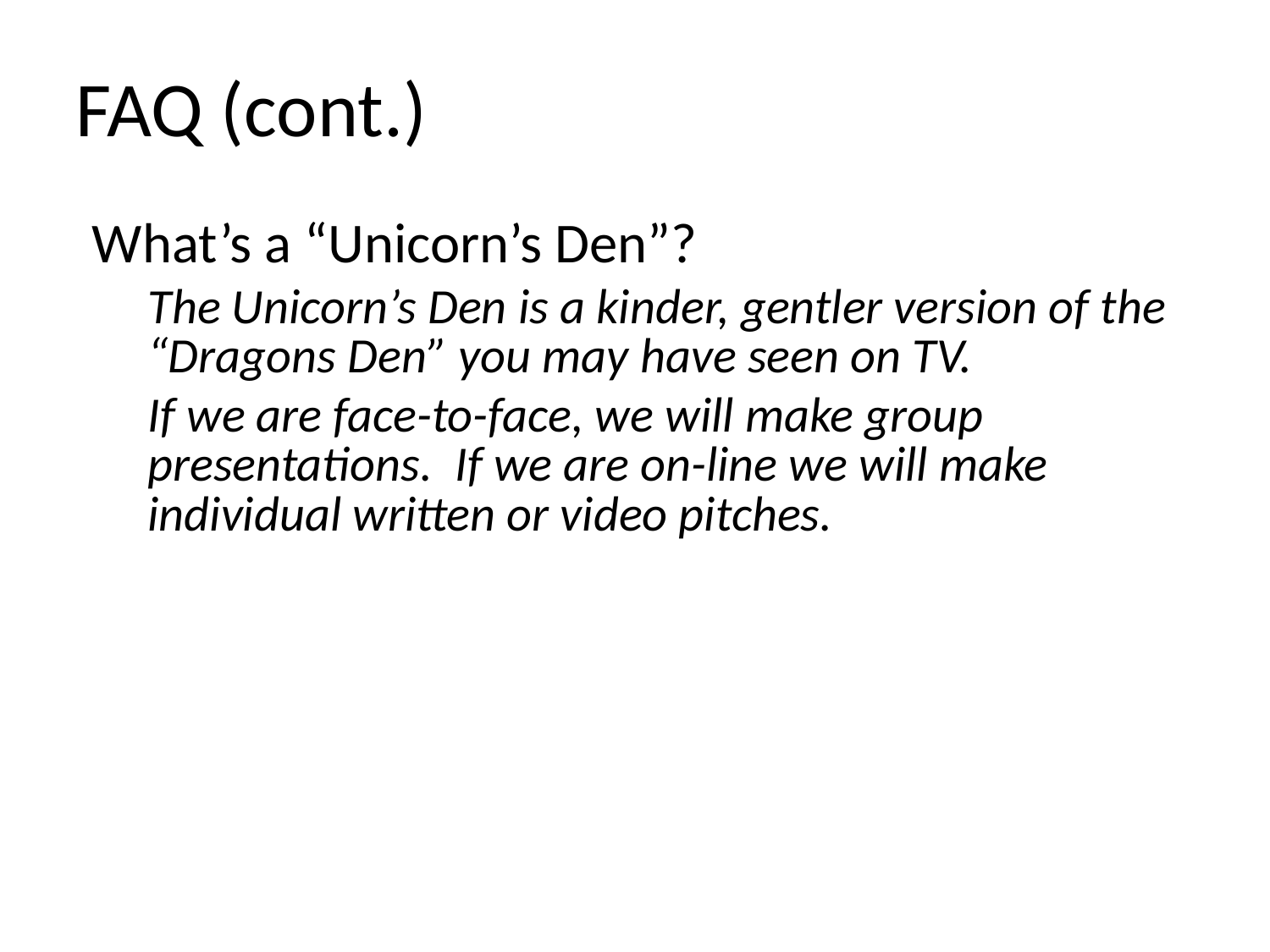

FAQ (cont.)
What’s a “Unicorn’s Den”?
The Unicorn’s Den is a kinder, gentler version of the “Dragons Den” you may have seen on TV.
If we are face-to-face, we will make group presentations.  If we are on-line we will make individual written or video pitches.